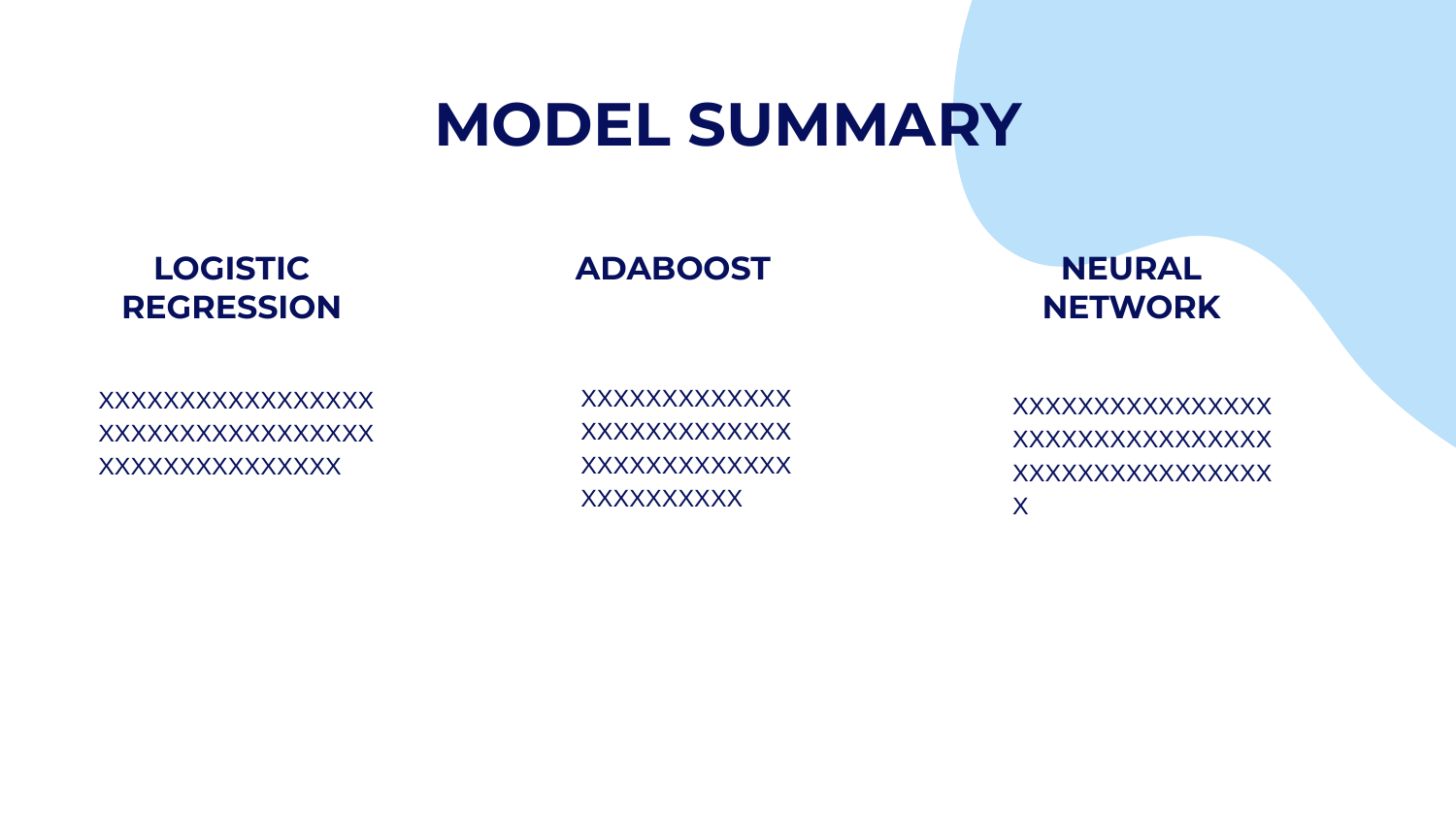

# MODEL SUMMARY
LOGISTIC REGRESSION
ADABOOST
NEURAL NETWORK
XXXXXXXXXXXXXXXXXXXXXXXXXXXXXXXXXXXXXXXXXXXXXXXXX
XXXXXXXXXXXXXXXXXXXXXXXXXXXXXXXXXXXXXXXXXXXXXXXXX
XXXXXXXXXXXXXXXXXXXXXXXXXXXXXXXXXXXXXXXXXXXXXXXXX